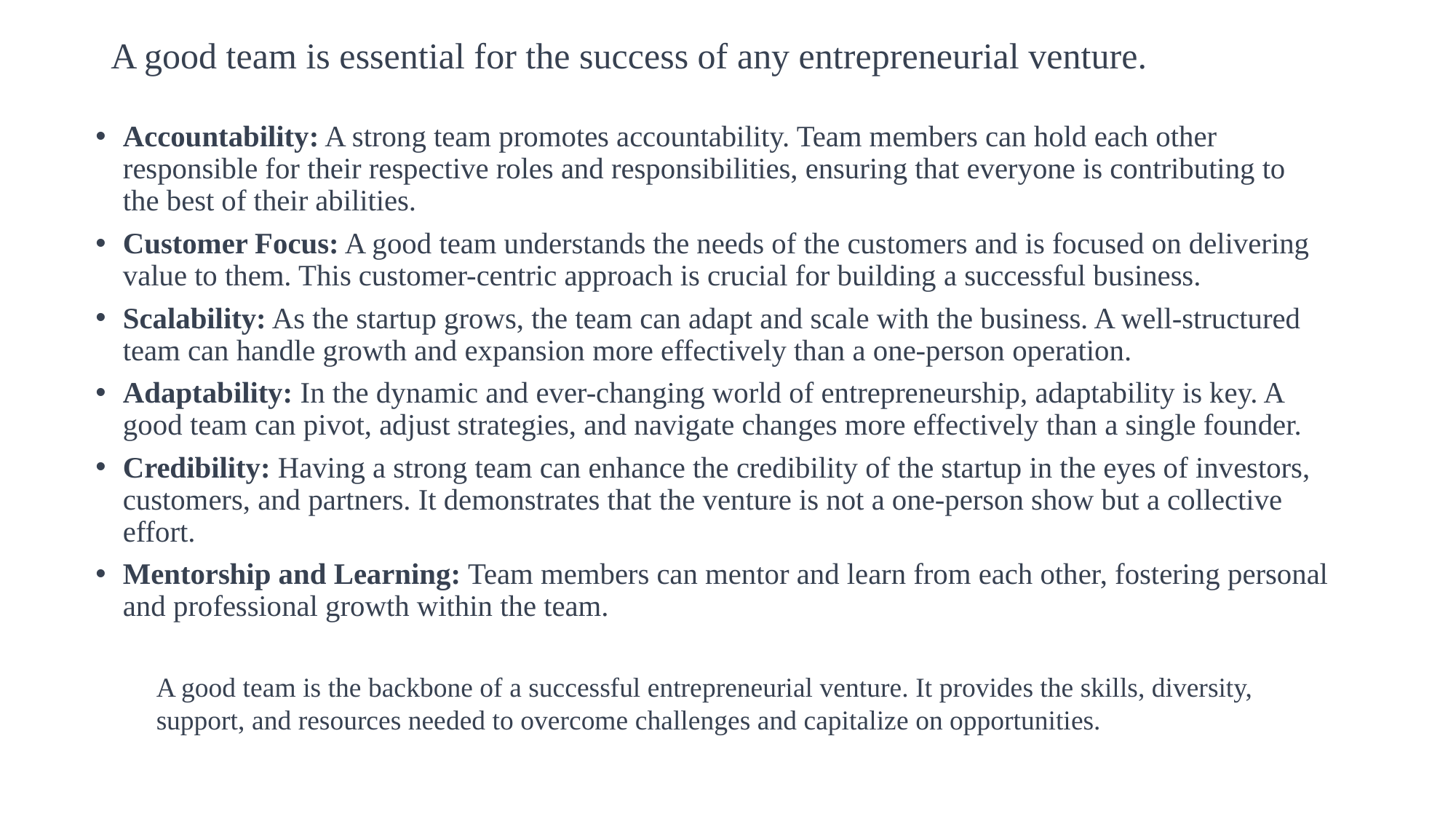

# A good team is essential for the success of any entrepreneurial venture.
Accountability: A strong team promotes accountability. Team members can hold each other responsible for their respective roles and responsibilities, ensuring that everyone is contributing to the best of their abilities.
Customer Focus: A good team understands the needs of the customers and is focused on delivering value to them. This customer-centric approach is crucial for building a successful business.
Scalability: As the startup grows, the team can adapt and scale with the business. A well-structured team can handle growth and expansion more effectively than a one-person operation.
Adaptability: In the dynamic and ever-changing world of entrepreneurship, adaptability is key. A good team can pivot, adjust strategies, and navigate changes more effectively than a single founder.
Credibility: Having a strong team can enhance the credibility of the startup in the eyes of investors, customers, and partners. It demonstrates that the venture is not a one-person show but a collective effort.
Mentorship and Learning: Team members can mentor and learn from each other, fostering personal and professional growth within the team.

A good team is the backbone of a successful entrepreneurial venture. It provides the skills, diversity, support, and resources needed to overcome challenges and capitalize on opportunities.